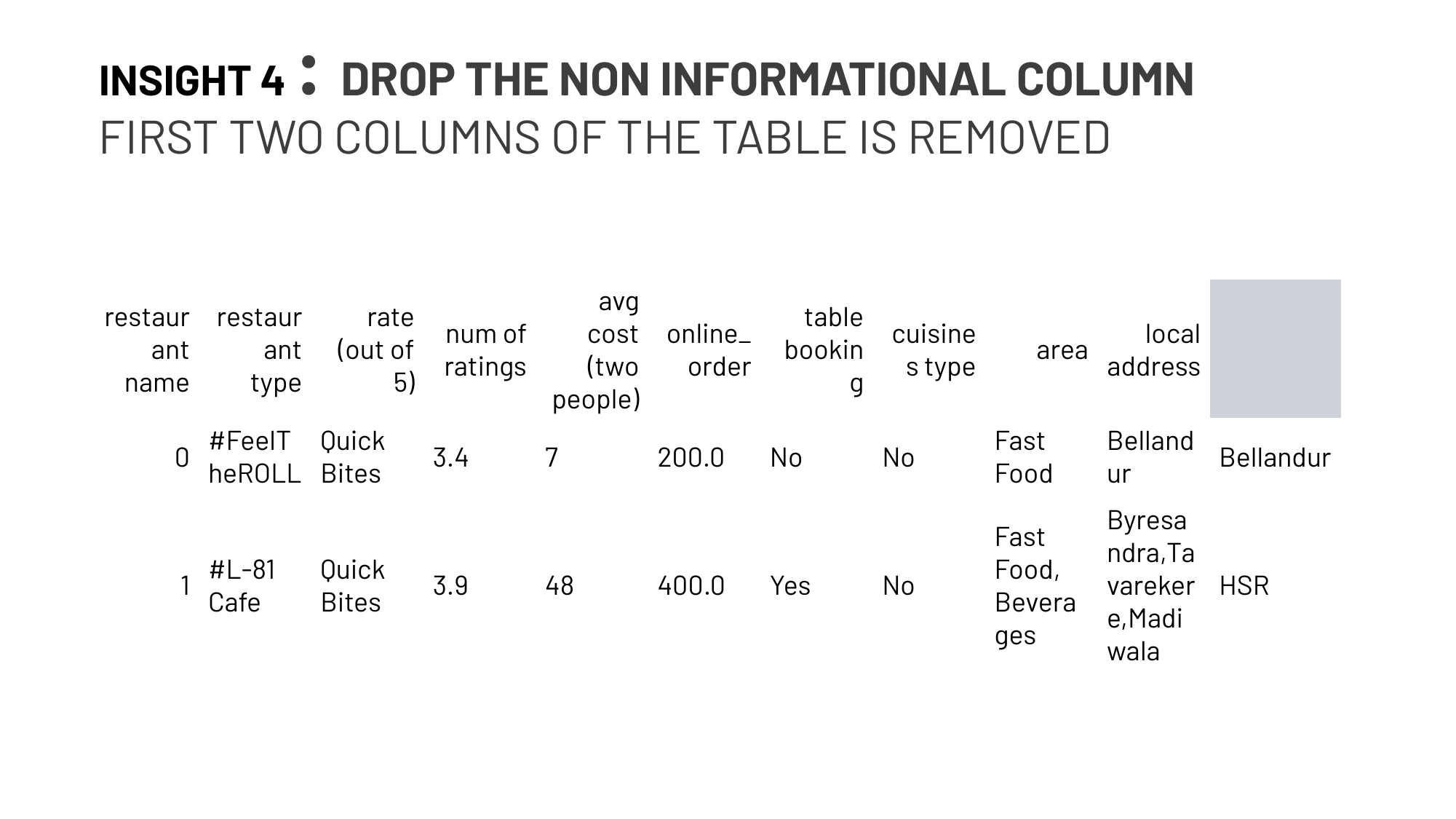

# INSIGHT 4 : DROP THE NON INFORMATIONAL COLUMN FIRST TWO COLUMNS OF THE TABLE IS REMOVED
| restaurant name | restaurant type | rate (out of 5) | num of ratings | avg cost (two people) | online\_order | table booking | cuisines type | area | local address |  |
| --- | --- | --- | --- | --- | --- | --- | --- | --- | --- | --- |
| 0 | #FeelTheROLL | Quick Bites | 3.4 | 7 | 200.0 | No | No | Fast Food | Bellandur | Bellandur |
| 1 | #L-81 Cafe | Quick Bites | 3.9 | 48 | 400.0 | Yes | No | Fast Food, Beverages | Byresandra,Tavarekere,Madiwala | HSR |